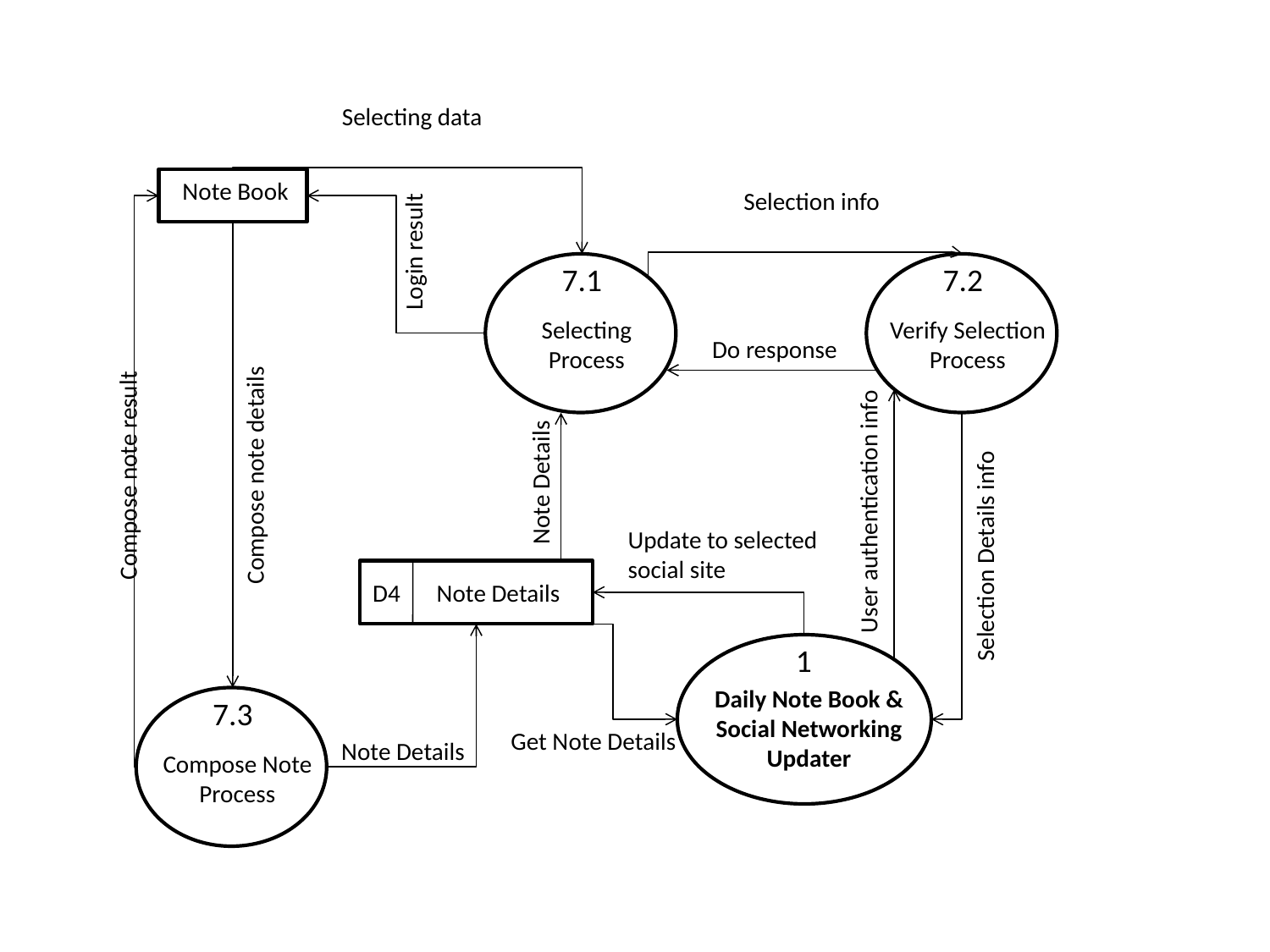

Selecting data

Note Book

Selection info
Login result

7.1
Selecting
Process

7.2
Verify Selection
Process
Do response
Compose note details
Compose note result
Note Details
User authentication info
Update to selected
social site
Selection Details info

D4
Note Details

Daily Note Book & Social Networking Updater
1

7.3
Compose Note
Process
Get Note Details
Note Details